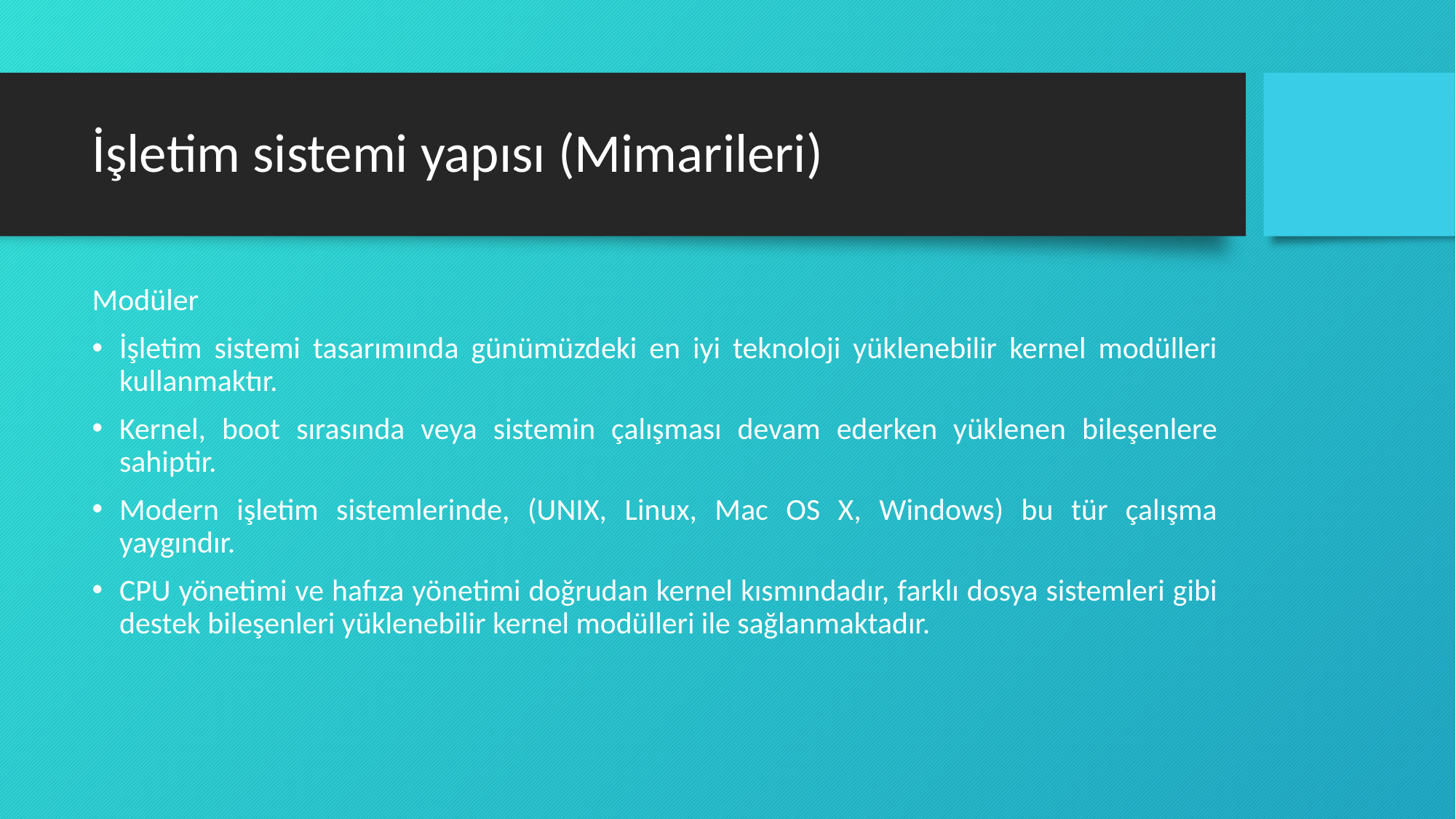

# İşletim sistemi yapısı (Mimarileri)
Modüler
İşletim sistemi tasarımında günümüzdeki en iyi teknoloji yüklenebilir kernel modülleri kullanmaktır.
Kernel, boot sırasında veya sistemin çalışması devam ederken yüklenen bileşenlere sahiptir.
Modern işletim sistemlerinde, (UNIX, Linux, Mac OS X, Windows) bu tür çalışma yaygındır.
CPU yönetimi ve hafıza yönetimi doğrudan kernel kısmındadır, farklı dosya sistemleri gibi destek bileşenleri yüklenebilir kernel modülleri ile sağlanmaktadır.